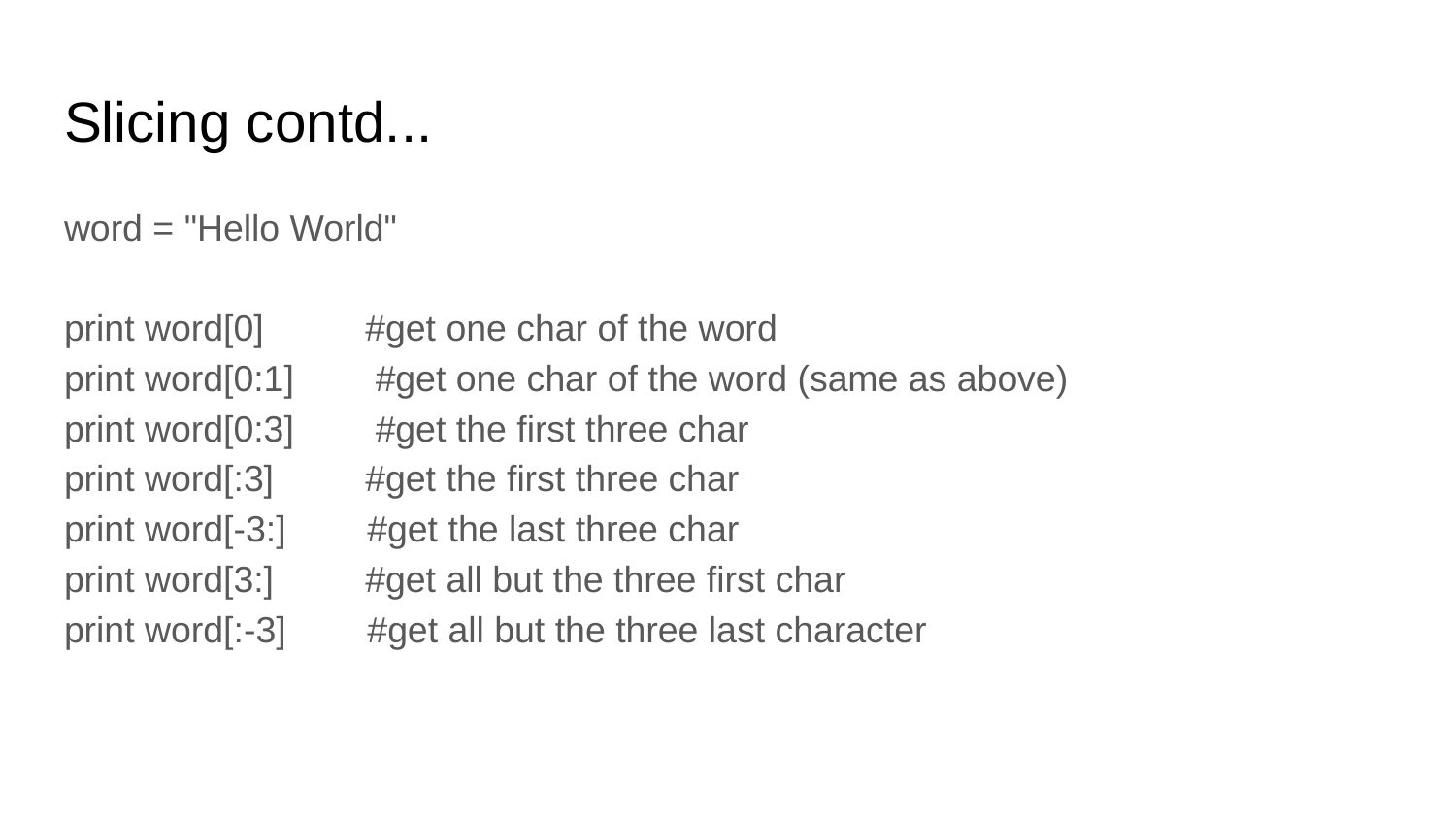

# Slicing contd...
word = "Hello World"
print word[0]          #get one char of the word
print word[0:1]        #get one char of the word (same as above)
print word[0:3]        #get the first three char
print word[:3]         #get the first three char
print word[-3:]        #get the last three char
print word[3:]         #get all but the three first char
print word[:-3]        #get all but the three last character